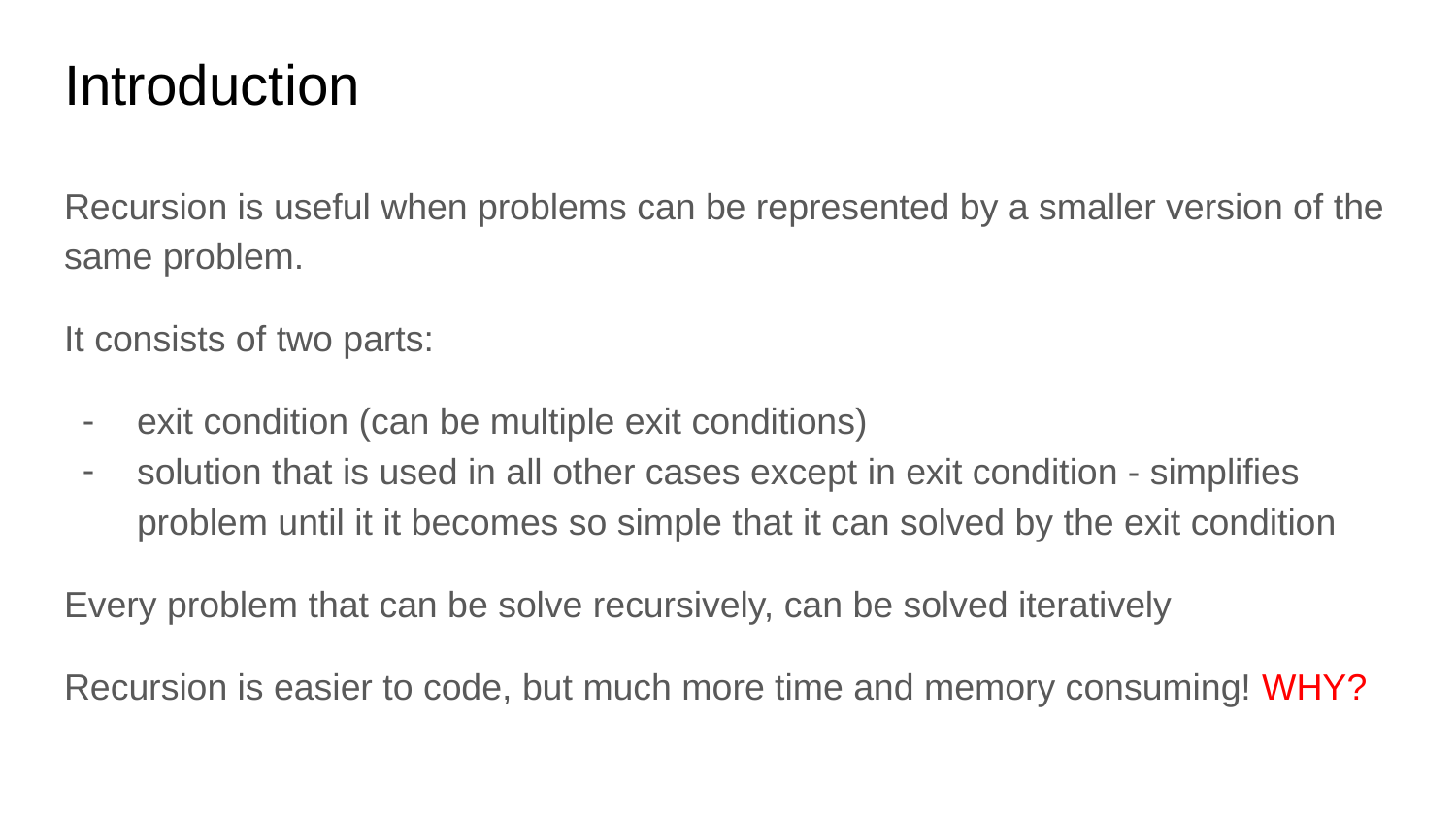

# Introduction
Recursion is useful when problems can be represented by a smaller version of the same problem.
It consists of two parts:
exit condition (can be multiple exit conditions)
solution that is used in all other cases except in exit condition - simplifies problem until it it becomes so simple that it can solved by the exit condition
Every problem that can be solve recursively, can be solved iteratively
Recursion is easier to code, but much more time and memory consuming! WHY?